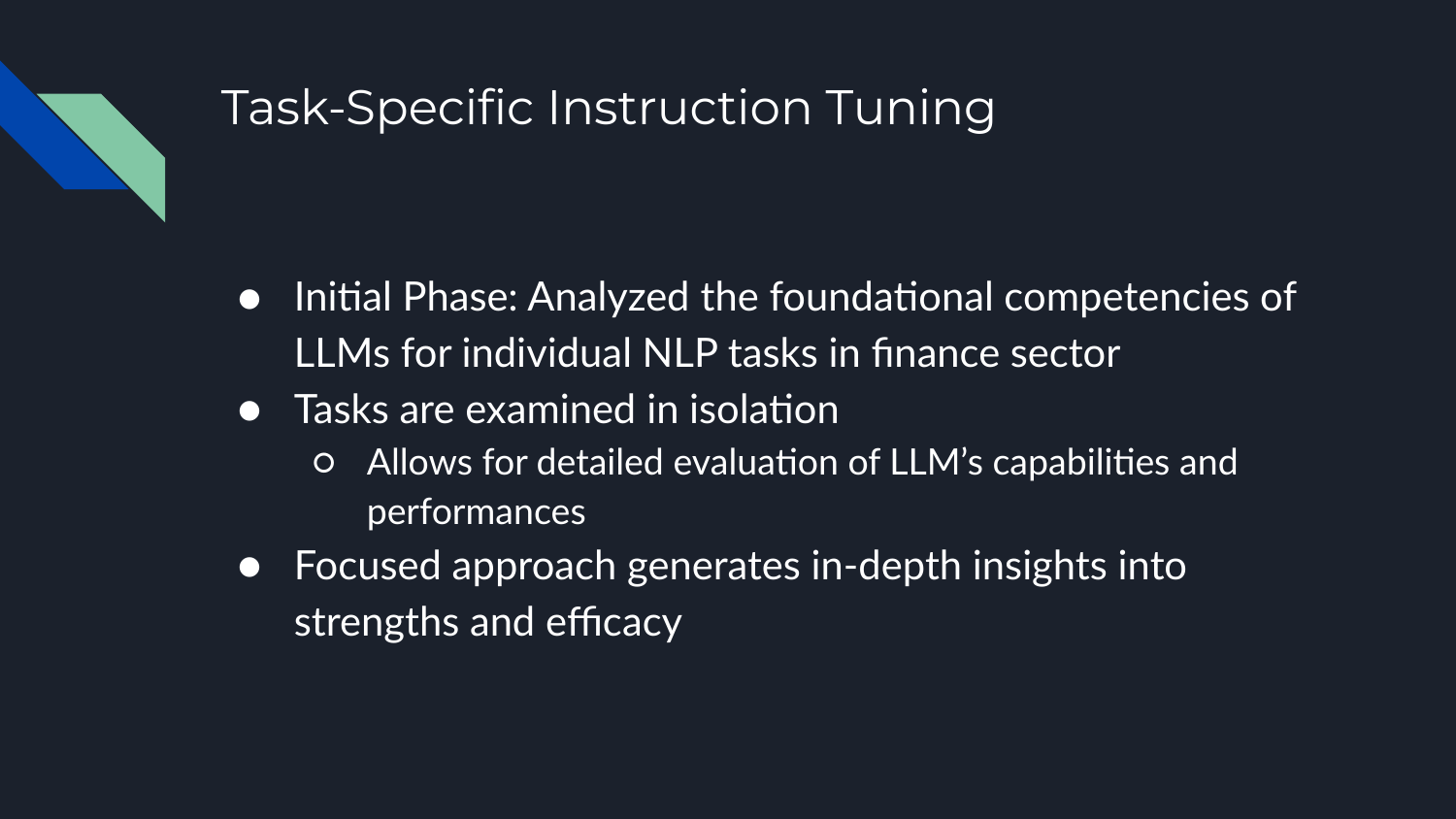

# Task-Specific Instruction Tuning
Initial Phase: Analyzed the foundational competencies of LLMs for individual NLP tasks in finance sector
Tasks are examined in isolation
Allows for detailed evaluation of LLM’s capabilities and performances
Focused approach generates in-depth insights into strengths and efficacy